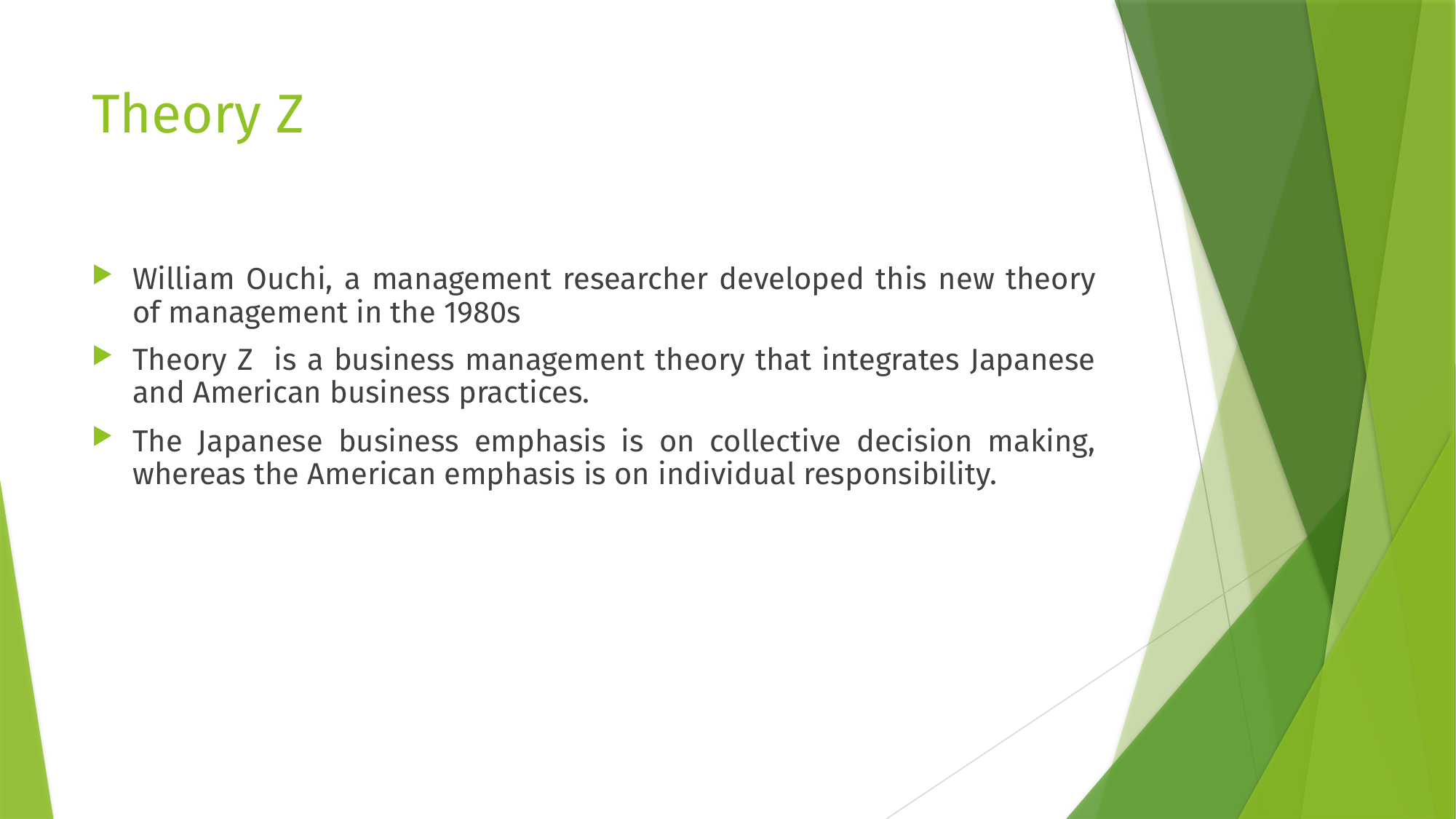

# Theory Z
William Ouchi, a management researcher developed this new theory of management in the 1980s
Theory Z  is a business management theory that integrates Japanese and American business practices.
The Japanese business emphasis is on collective decision making, whereas the American emphasis is on individual responsibility.